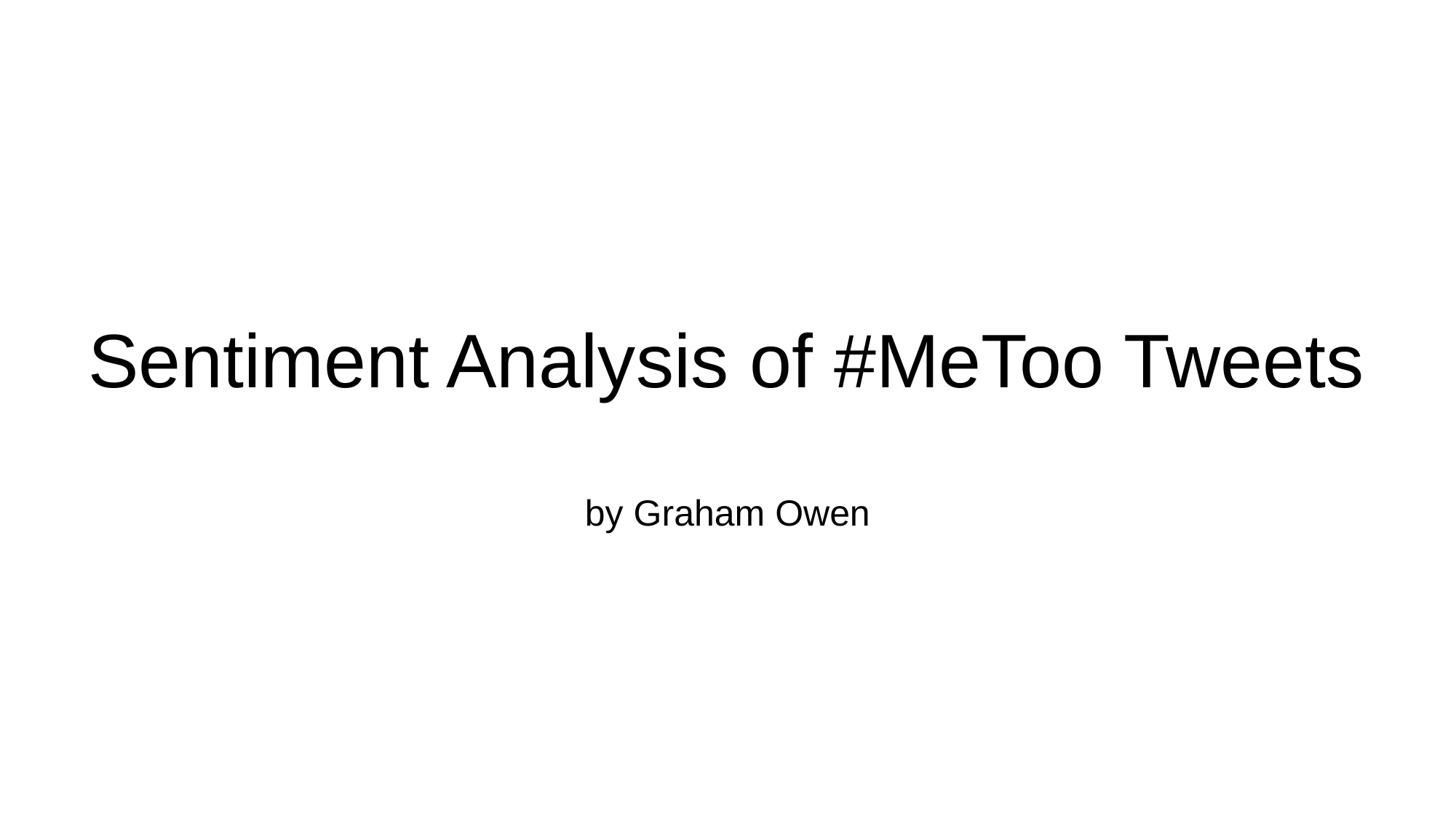

# Sentiment Analysis of #MeToo Tweets

by Graham Owen